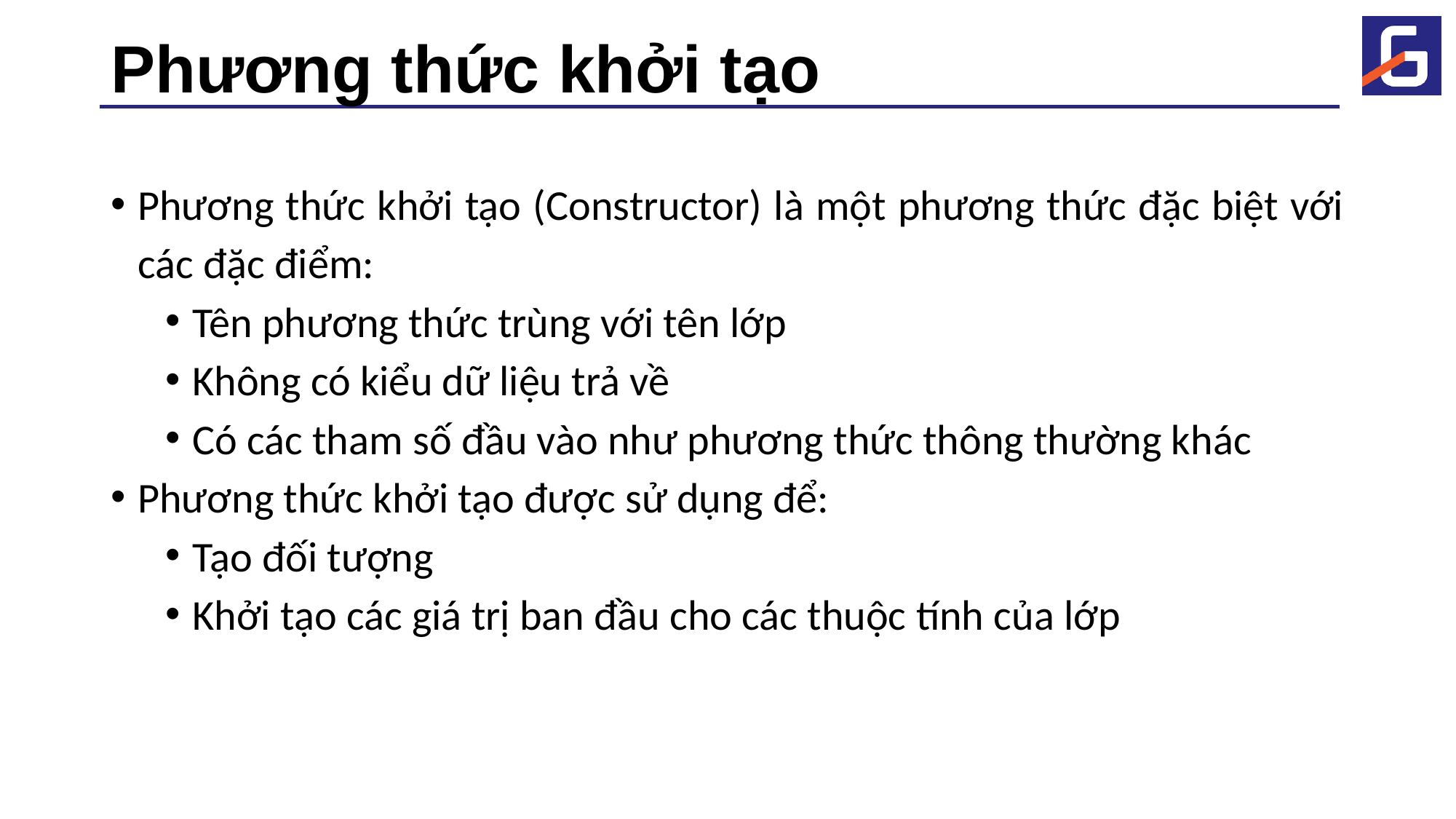

Phương thức khởi tạo
Phương thức khởi tạo (Constructor) là một phương thức đặc biệt với các đặc điểm:
Tên phương thức trùng với tên lớp
Không có kiểu dữ liệu trả về
Có các tham số đầu vào như phương thức thông thường khác
Phương thức khởi tạo được sử dụng để:
Tạo đối tượng
Khởi tạo các giá trị ban đầu cho các thuộc tính của lớp